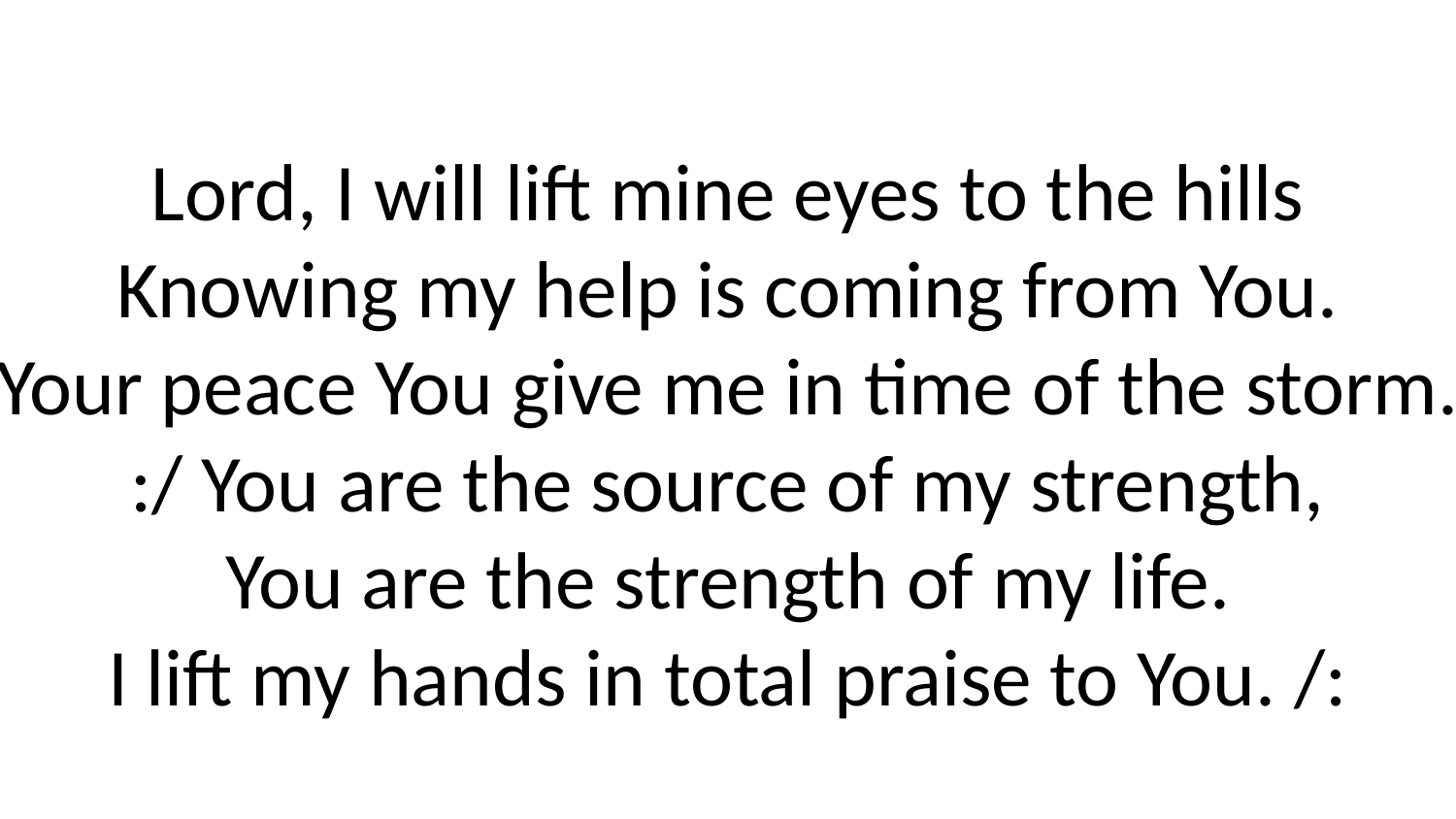

Lord, I will lift mine eyes to the hills
Knowing my help is coming from You.
Your peace You give me in time of the storm.
:/ You are the source of my strength,
You are the strength of my life.
I lift my hands in total praise to You. /: